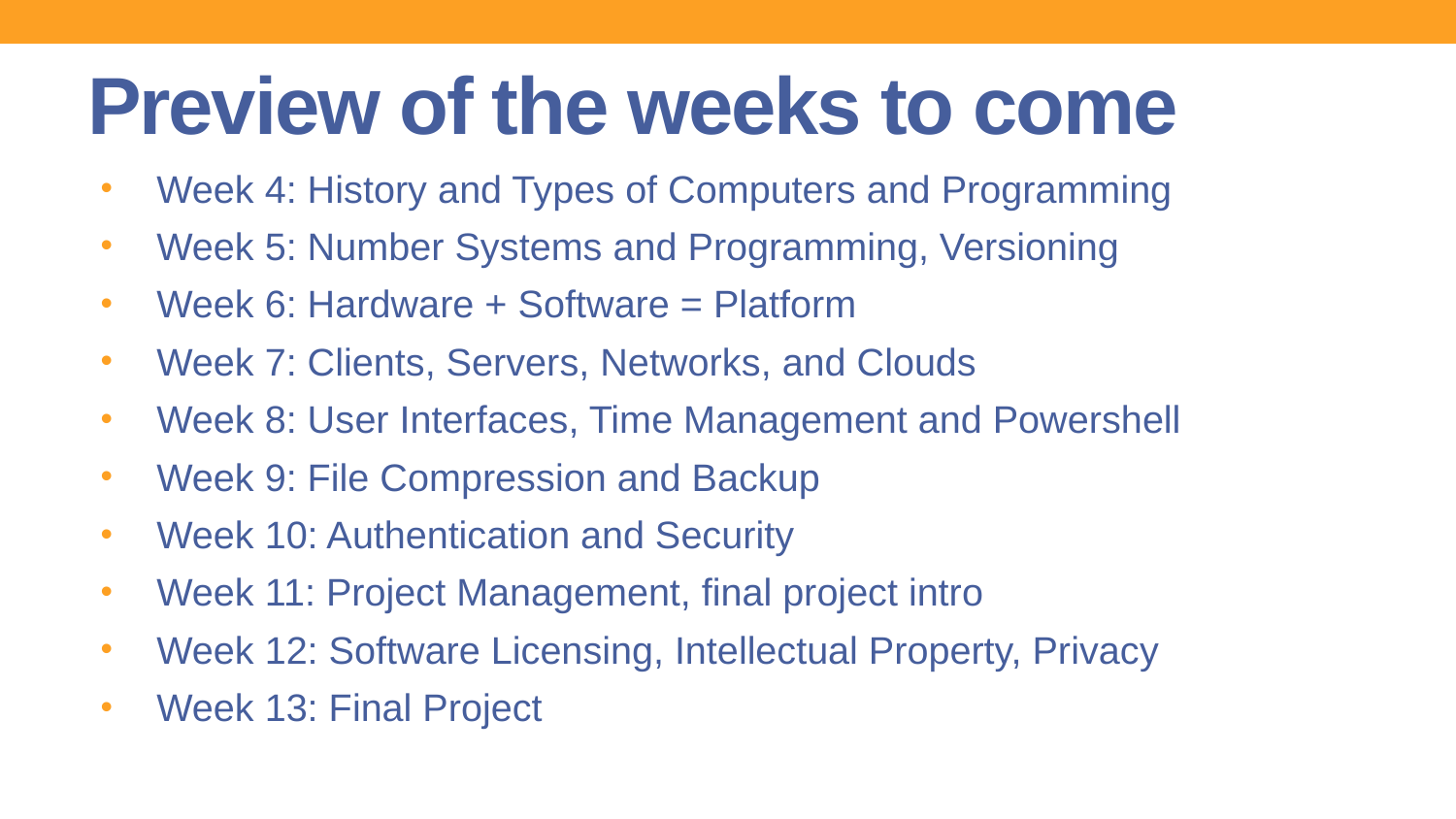

# Preview of the weeks to come
Week 4: History and Types of Computers and Programming
Week 5: Number Systems and Programming, Versioning
Week 6: Hardware + Software = Platform
Week 7: Clients, Servers, Networks, and Clouds
Week 8: User Interfaces, Time Management and Powershell
Week 9: File Compression and Backup
Week 10: Authentication and Security
Week 11: Project Management, final project intro
Week 12: Software Licensing, Intellectual Property, Privacy
Week 13: Final Project